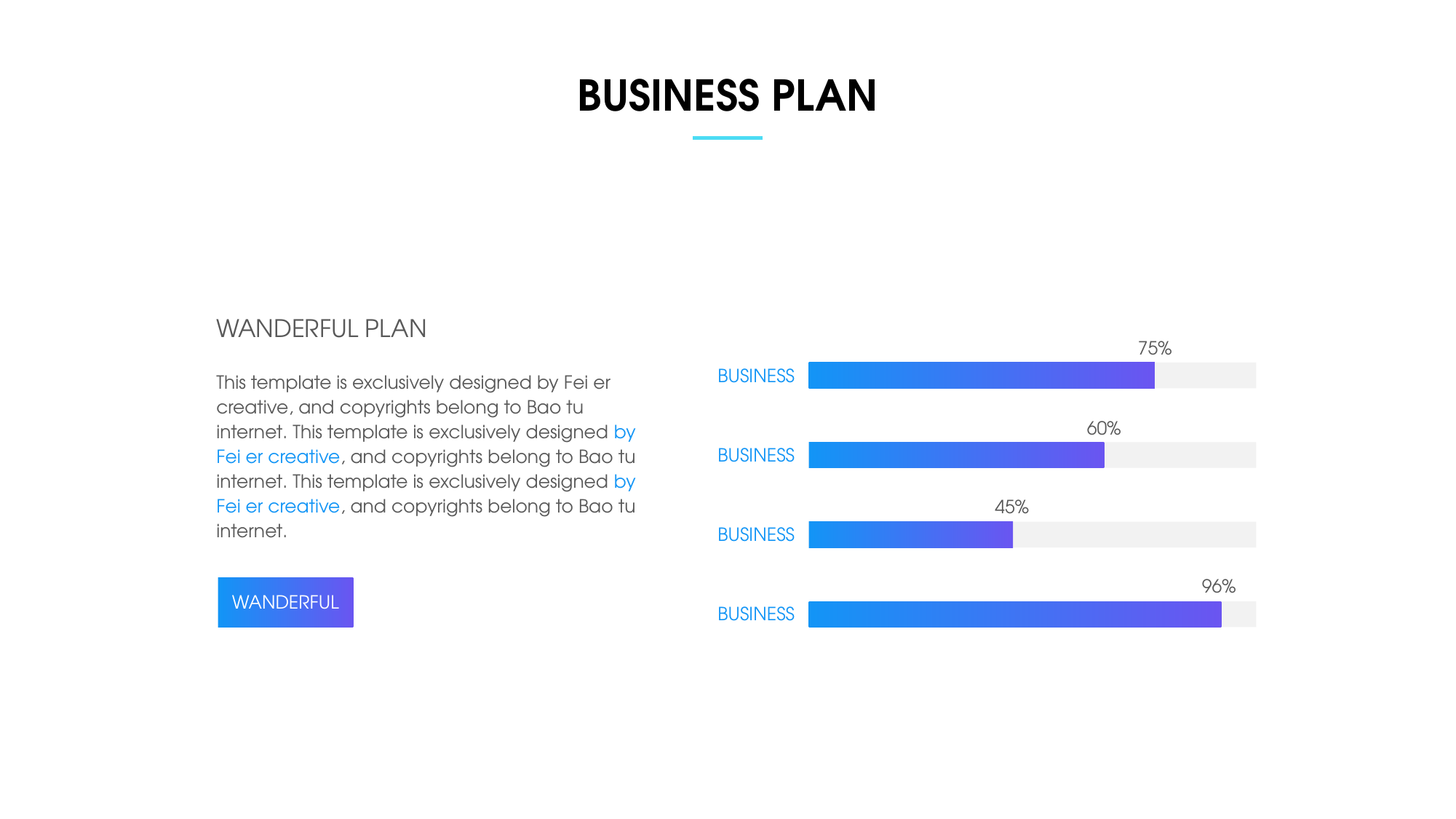

BUSINESS PLAN
WANDERFUL PLAN
This template is exclusively designed by Fei er creative, and copyrights belong to Bao tu internet. This template is exclusively designed by Fei er creative, and copyrights belong to Bao tu internet. This template is exclusively designed by Fei er creative, and copyrights belong to Bao tu internet.
75%
BUSINESS

60%
BUSINESS

45%
BUSINESS

96%
BUSINESS

WANDERFUL